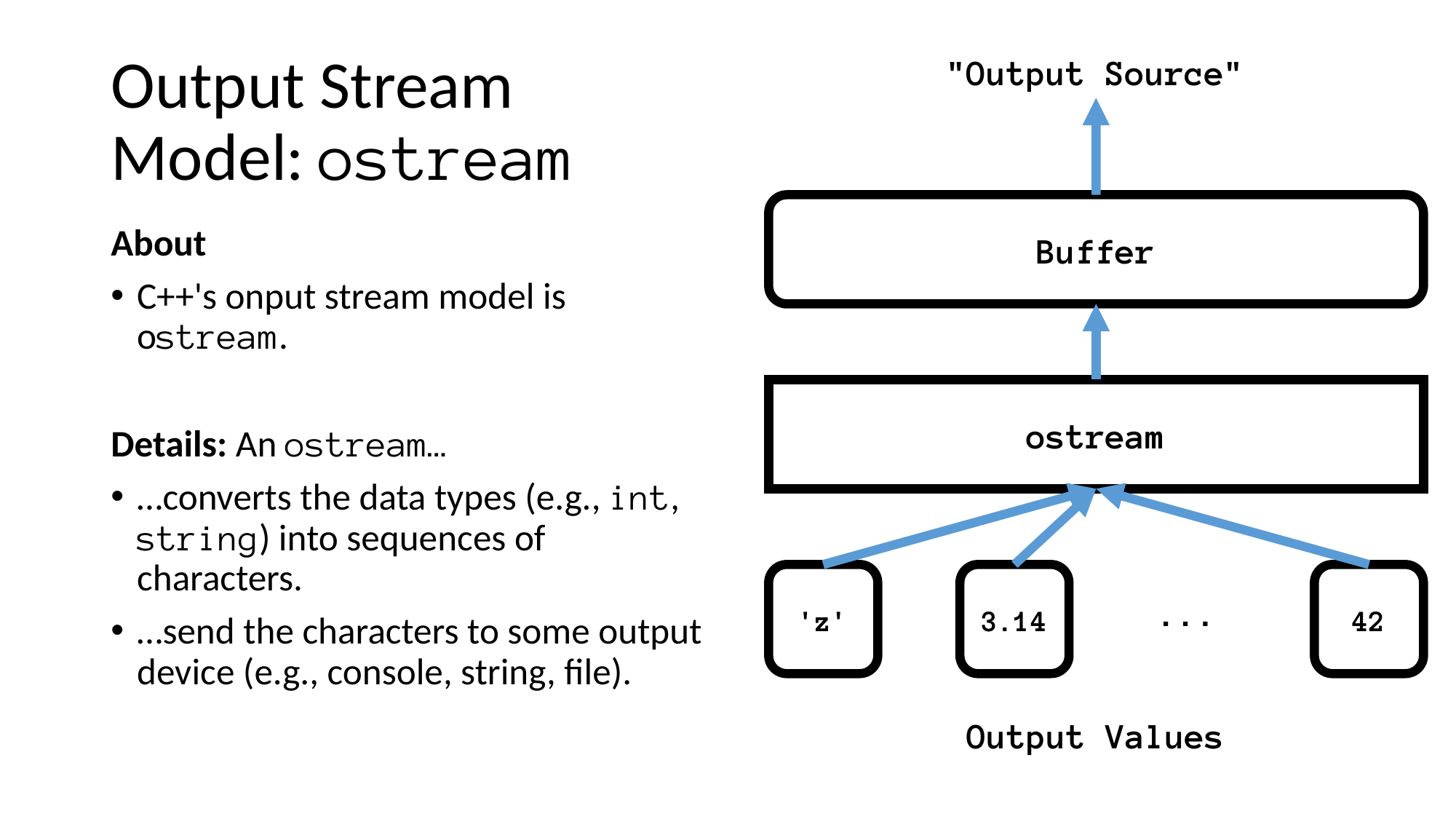

# Output Stream Model: ostream
"Output Source"
Buffer
About
C++'s onput stream model is ostream.

Details: An ostream…
…converts the data types (e.g., int, string) into sequences of characters.
…send the characters to some output device (e.g., console, string, file).
ostream
'z'
3.14
42
...
Output Values